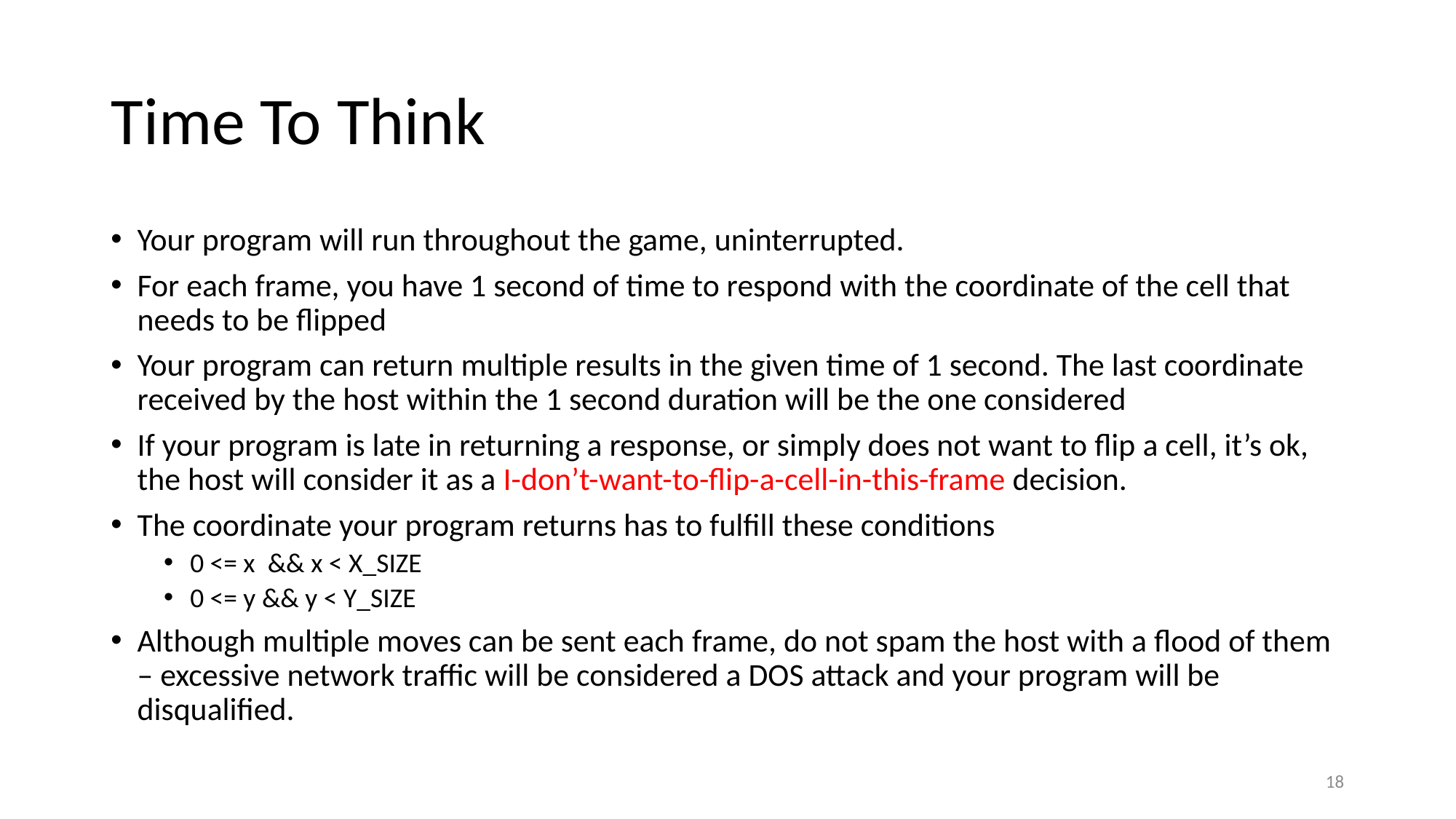

# Time To Think
Your program will run throughout the game, uninterrupted.
For each frame, you have 1 second of time to respond with the coordinate of the cell that needs to be flipped
Your program can return multiple results in the given time of 1 second. The last coordinate received by the host within the 1 second duration will be the one considered
If your program is late in returning a response, or simply does not want to flip a cell, it’s ok, the host will consider it as a I-don’t-want-to-flip-a-cell-in-this-frame decision.
The coordinate your program returns has to fulfill these conditions
0 <= x  && x < X_SIZE
0 <= y && y < Y_SIZE
Although multiple moves can be sent each frame, do not spam the host with a flood of them – excessive network traffic will be considered a DOS attack and your program will be disqualified.
18